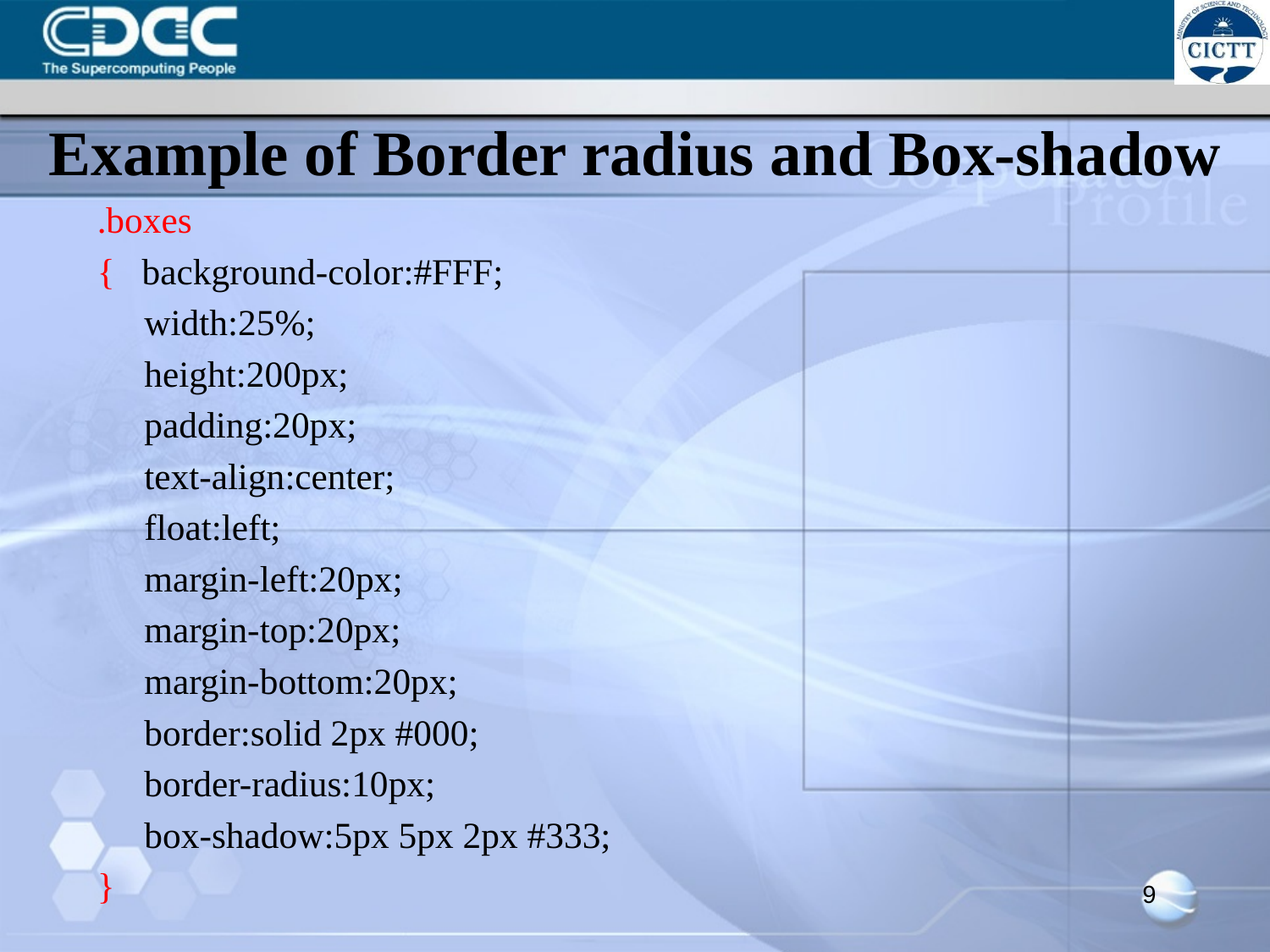

# Example of Border radius and Box-shadow
.boxes
{   background-color:#FFF;
	width:25%;
	height:200px;
	padding:20px;
	text-align:center;
	float:left;
	margin-left:20px;
	margin-top:20px;
	margin-bottom:20px;
	border:solid 2px #000;
	border-radius:10px;
	box-shadow:5px 5px 2px #333;
}